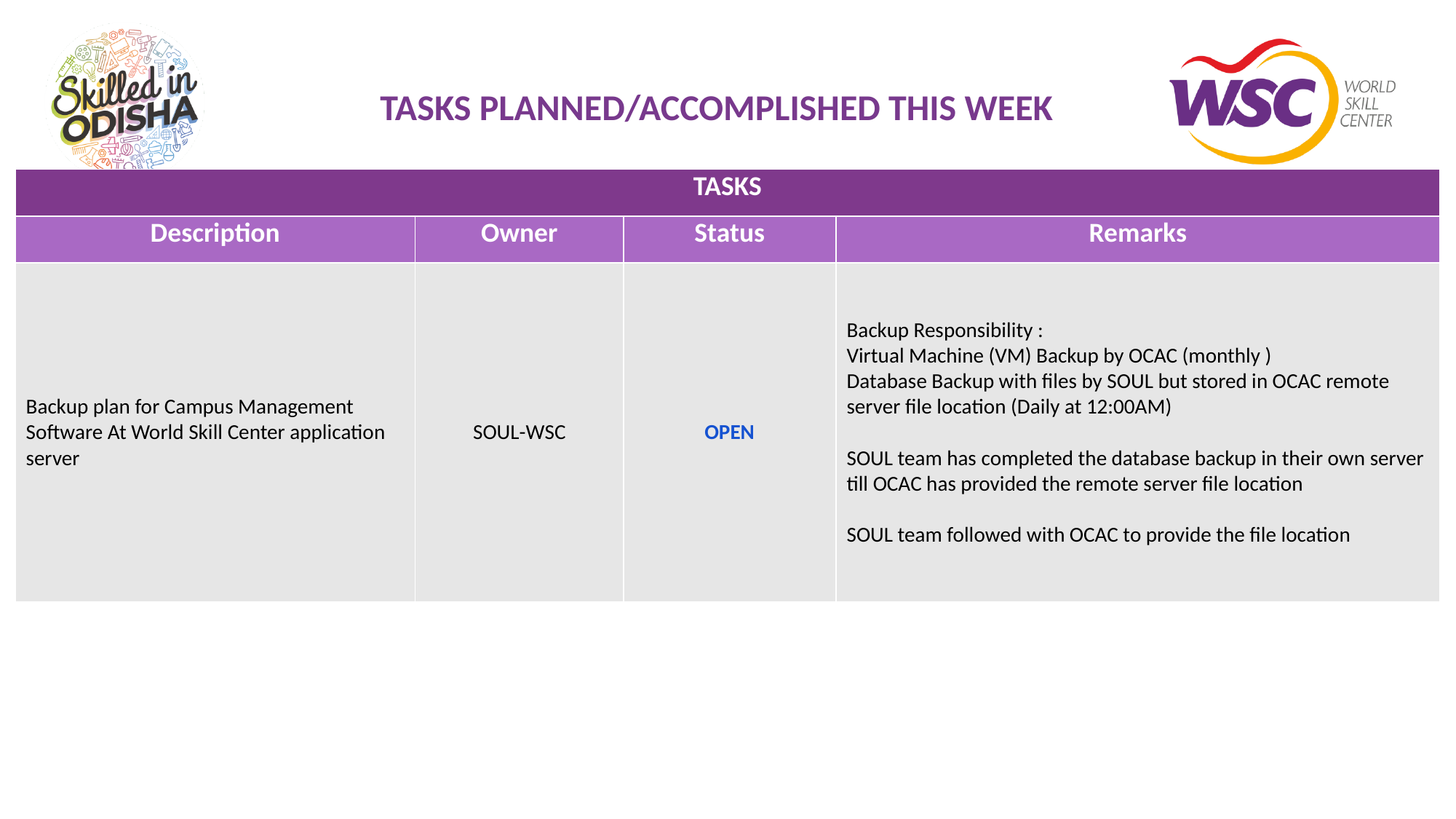

# TASKS PLANNED/ACCOMPLISHED THIS WEEK
| TASKS |  |  |  |
| --- | --- | --- | --- |
| Description | Owner | Status | Remarks |
| Backup plan for Campus Management Software At World Skill Center application server | SOUL-WSC | OPEN | Backup Responsibility : Virtual Machine (VM) Backup by OCAC (monthly ) Database Backup with files by SOUL but stored in OCAC remote server file location (Daily at 12:00AM) SOUL team has completed the database backup in their own server till OCAC has provided the remote server file location SOUL team followed with OCAC to provide the file location |
6